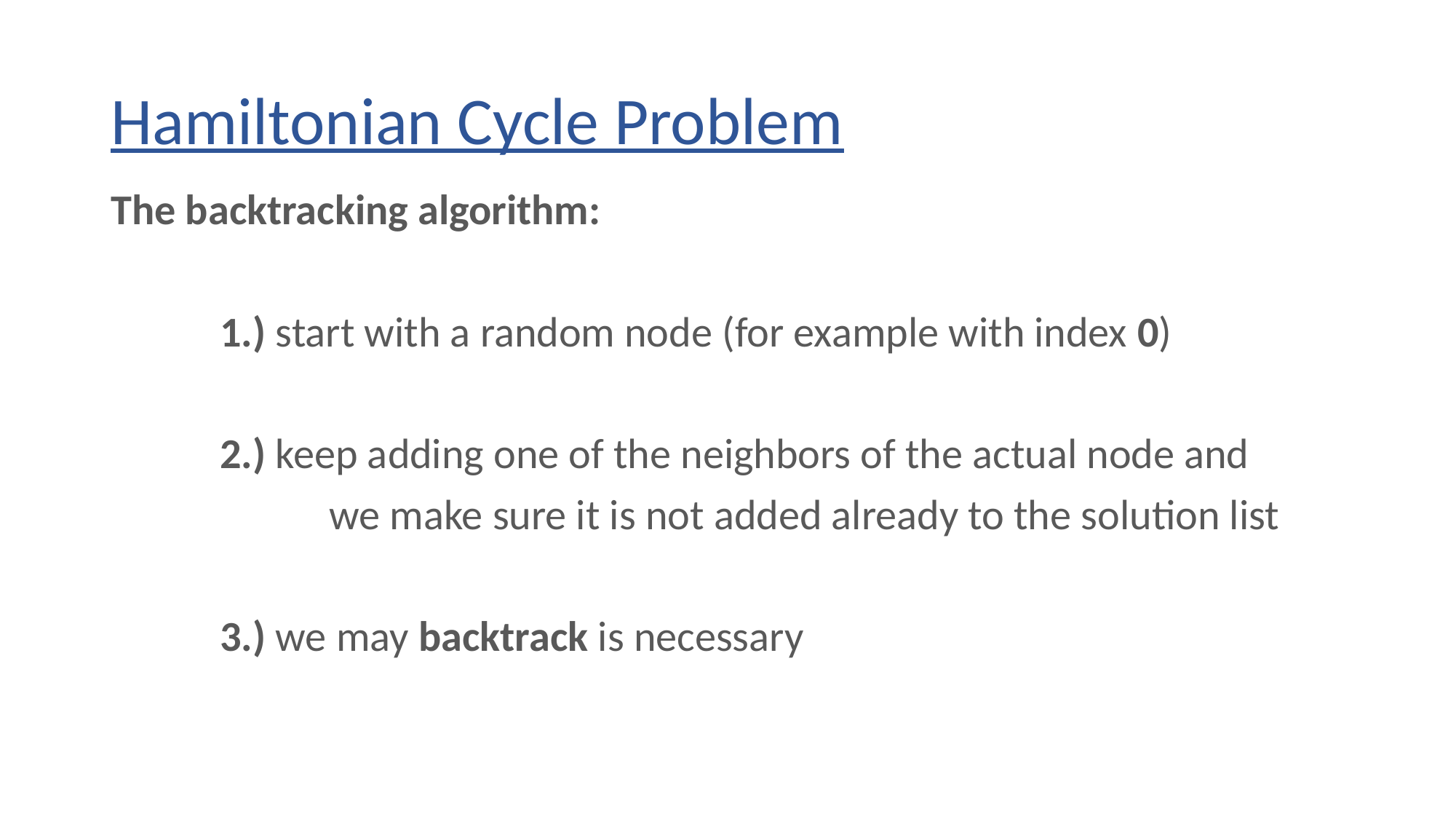

# Hamiltonian Cycle Problem
The backtracking algorithm:

	1.) start with a random node (for example with index 0)

	2.) keep adding one of the neighbors of the actual node and
		we make sure it is not added already to the solution list

	3.) we may backtrack is necessary